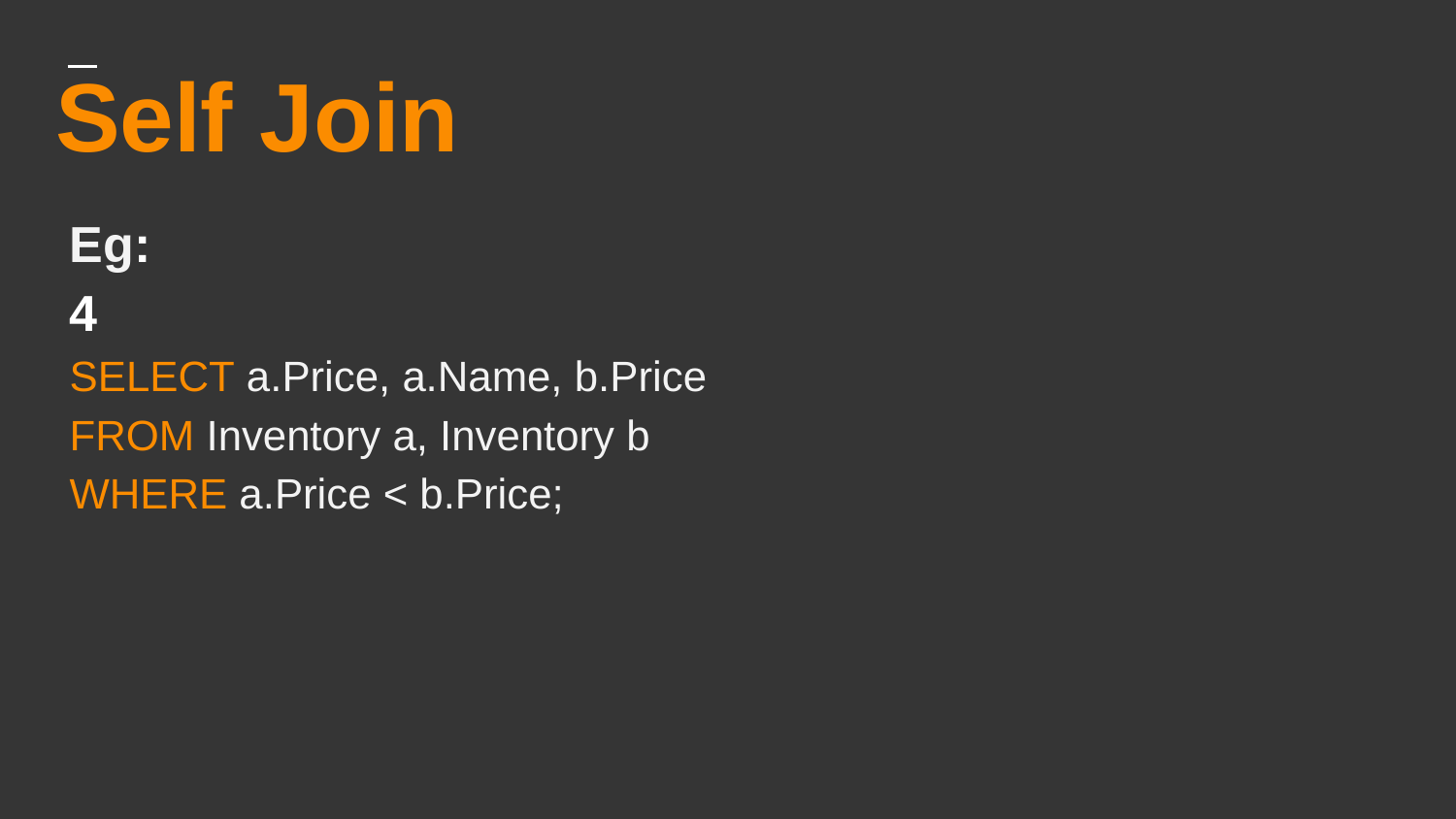

# Self Join

Eg:
4
SELECT a.Price, a.Name, b.Price
FROM Inventory a, Inventory b
WHERE a.Price < b.Price;